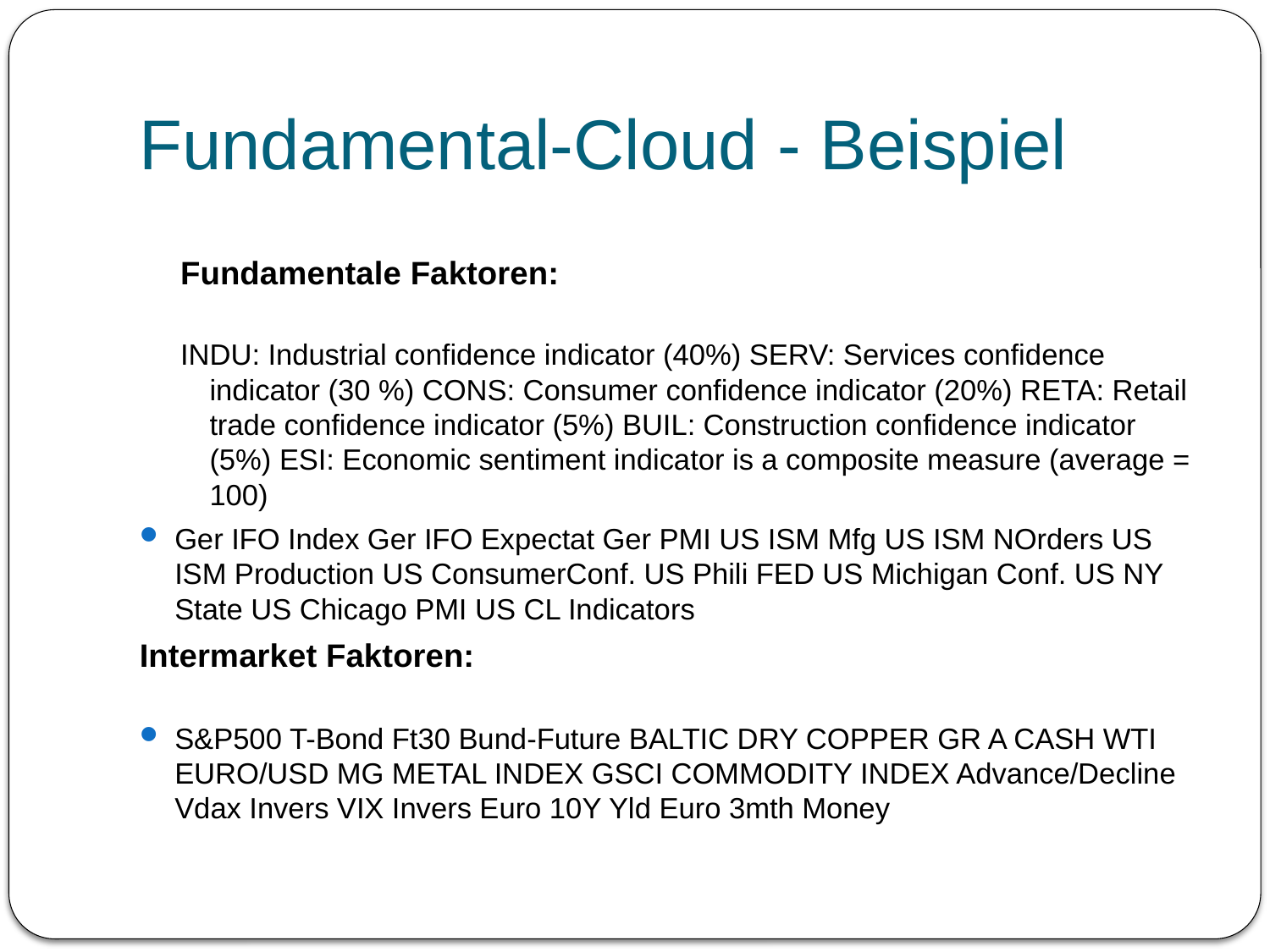

# Fundamental-Cloud - Beispiel

Fundamentale Faktoren:
INDU: Industrial confidence indicator (40%) SERV: Services confidence indicator (30 %) CONS: Consumer confidence indicator (20%) RETA: Retail trade confidence indicator (5%) BUIL: Construction confidence indicator (5%) ESI: Economic sentiment indicator is a composite measure (average = 100)
Ger IFO Index Ger IFO Expectat Ger PMI US ISM Mfg US ISM NOrders US ISM Production US ConsumerConf. US Phili FED US Michigan Conf. US NY State US Chicago PMI US CL Indicators
Intermarket Faktoren:

S&P500 T-Bond Ft30 Bund-Future BALTIC DRY COPPER GR A CASH WTI EURO/USD MG METAL INDEX GSCI COMMODITY INDEX Advance/Decline Vdax Invers VIX Invers Euro 10Y Yld Euro 3mth Money